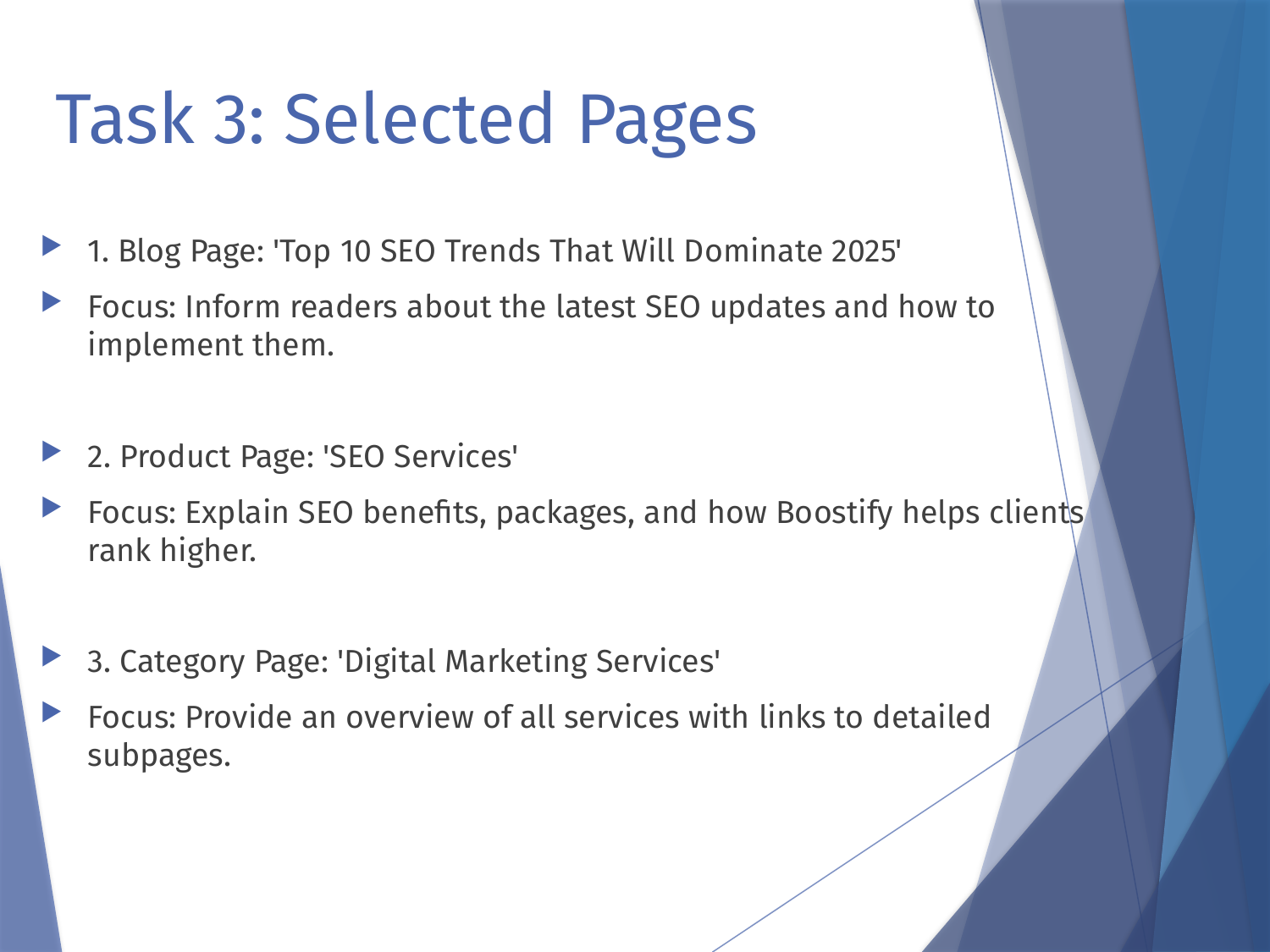

# Task 3: Selected Pages
1. Blog Page: 'Top 10 SEO Trends That Will Dominate 2025'
Focus: Inform readers about the latest SEO updates and how to implement them.

2. Product Page: 'SEO Services'
Focus: Explain SEO benefits, packages, and how Boostify helps clients rank higher.

3. Category Page: 'Digital Marketing Services'
Focus: Provide an overview of all services with links to detailed subpages.